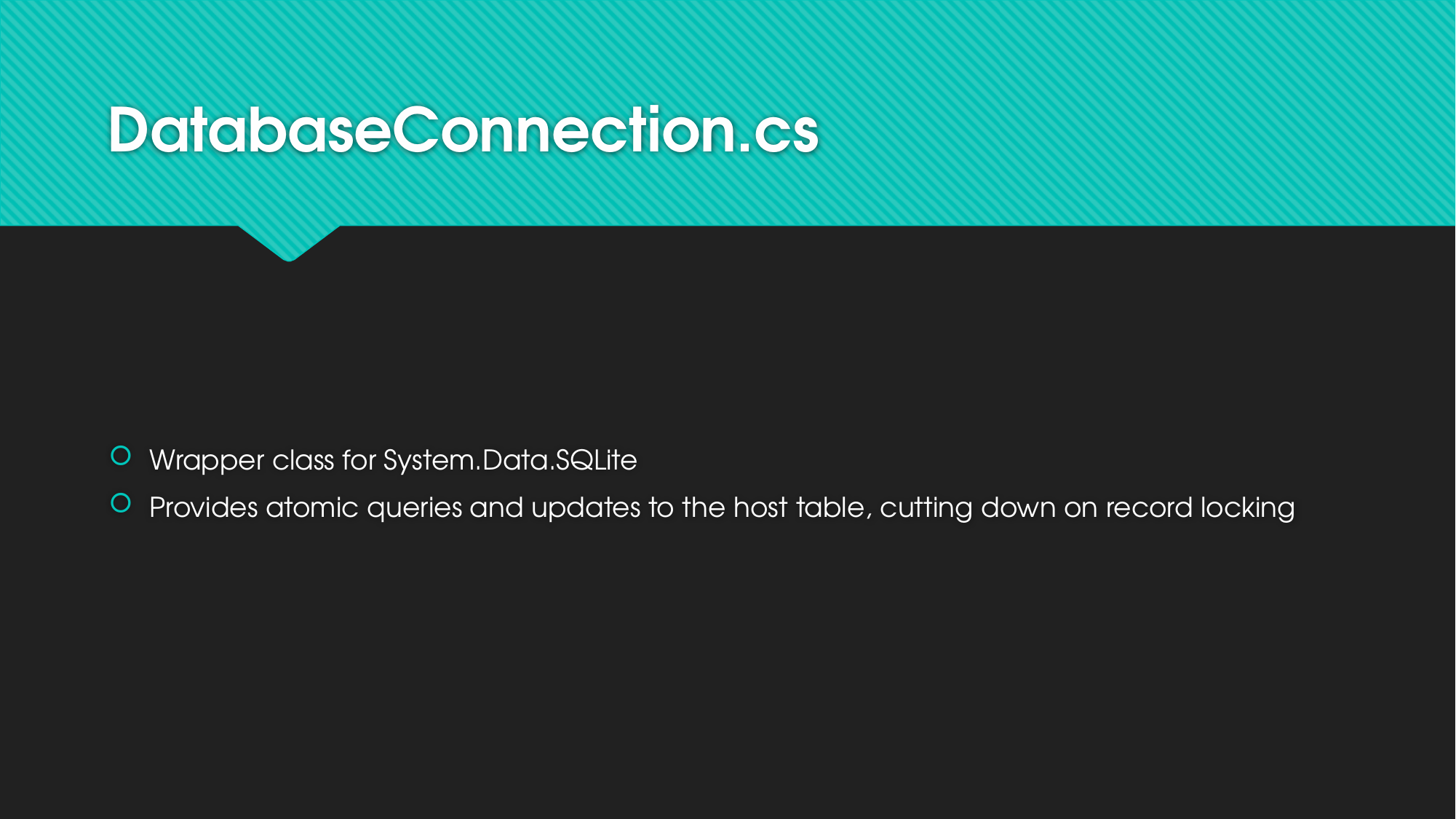

# DatabaseConnection.cs
Wrapper class for System.Data.SQLite
Provides atomic queries and updates to the host table, cutting down on record locking